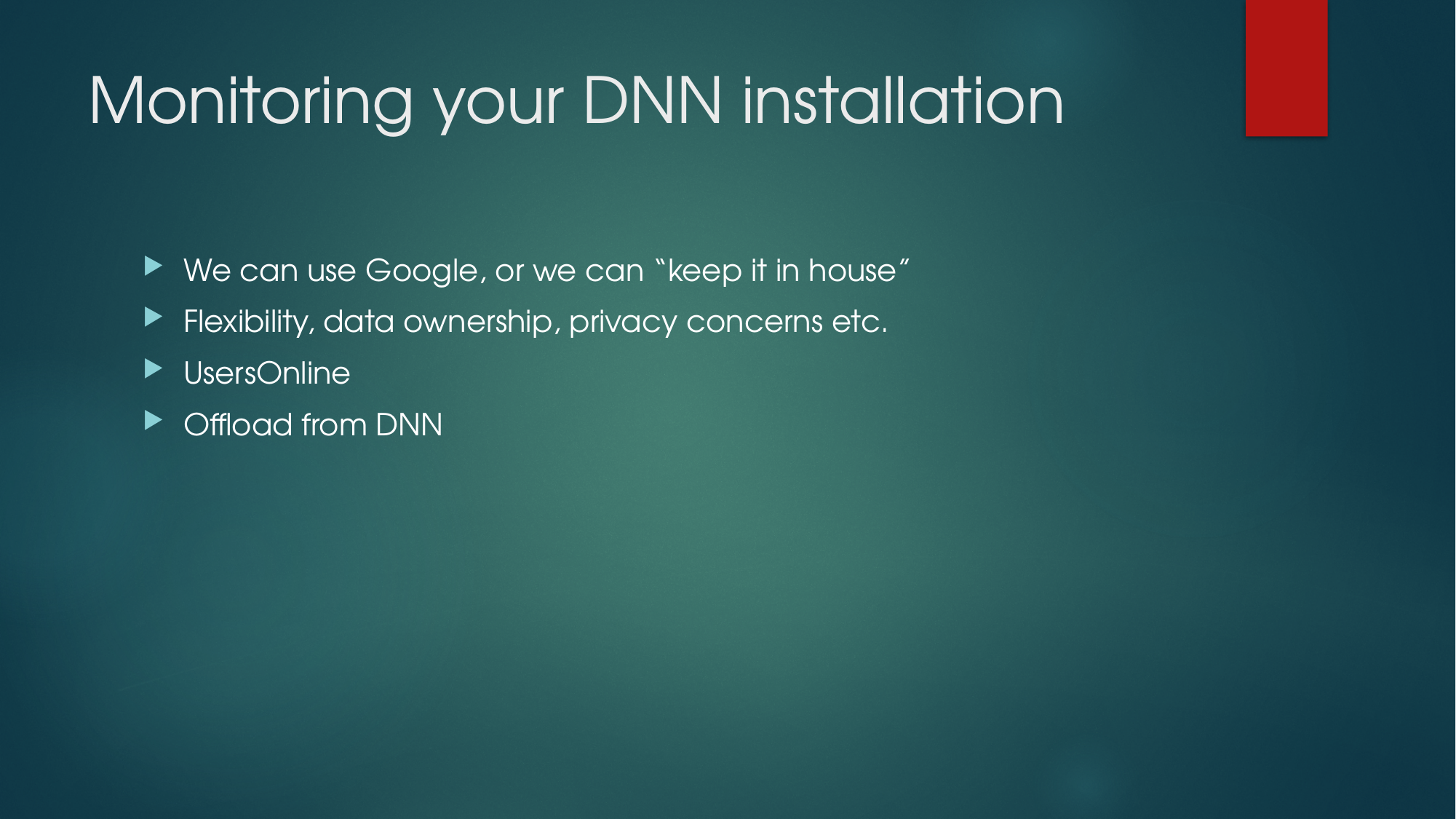

# Monitoring your DNN installation
We can use Google, or we can “keep it in house”
Flexibility, data ownership, privacy concerns etc.
UsersOnline
Offload from DNN